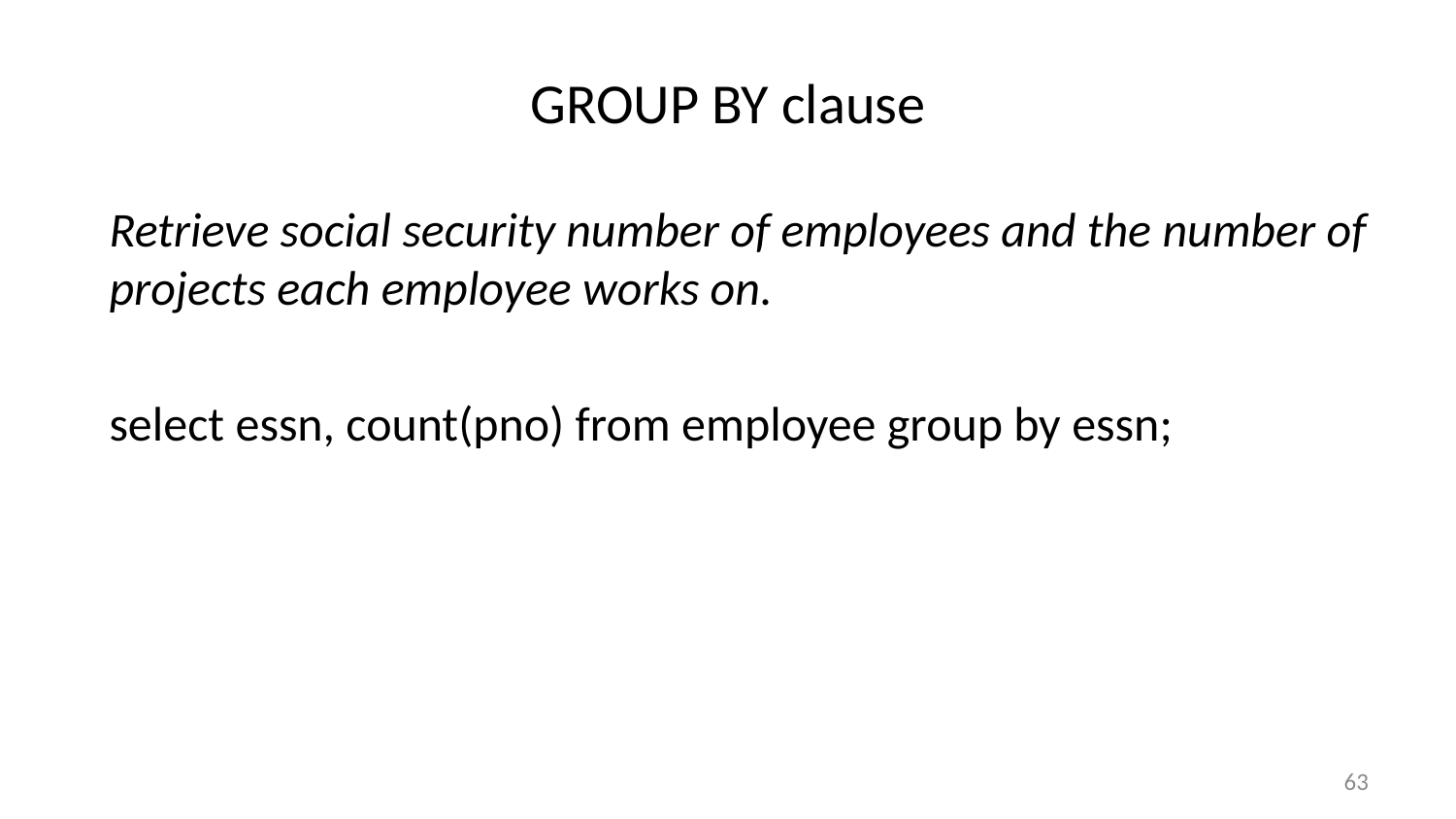

# GROUP BY clause
Retrieve social security number of employees and the number of projects each employee works on.

select essn, count(pno) from employee group by essn;
63